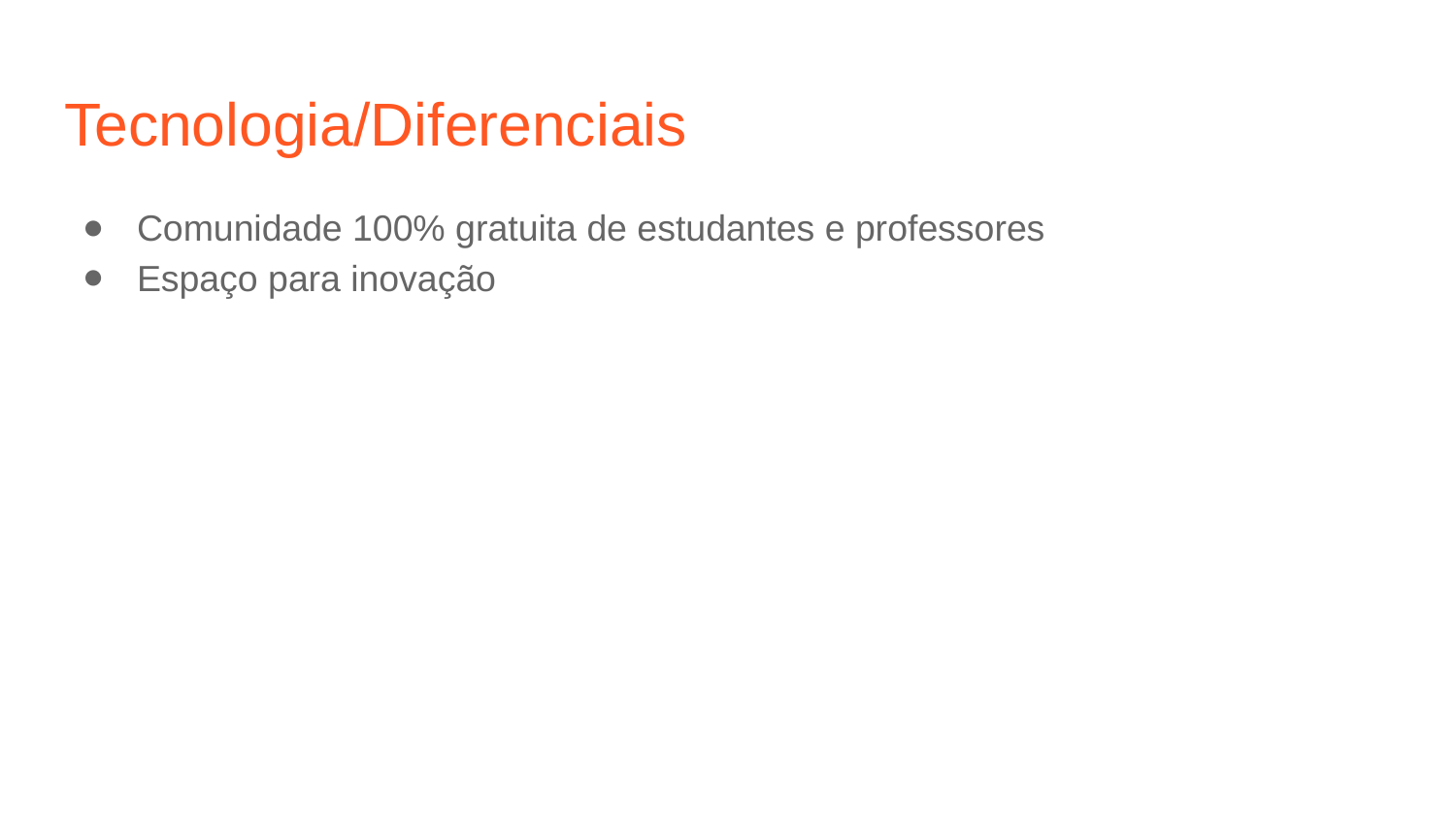

# Tecnologia/Diferenciais
Comunidade 100% gratuita de estudantes e professores
Espaço para inovação